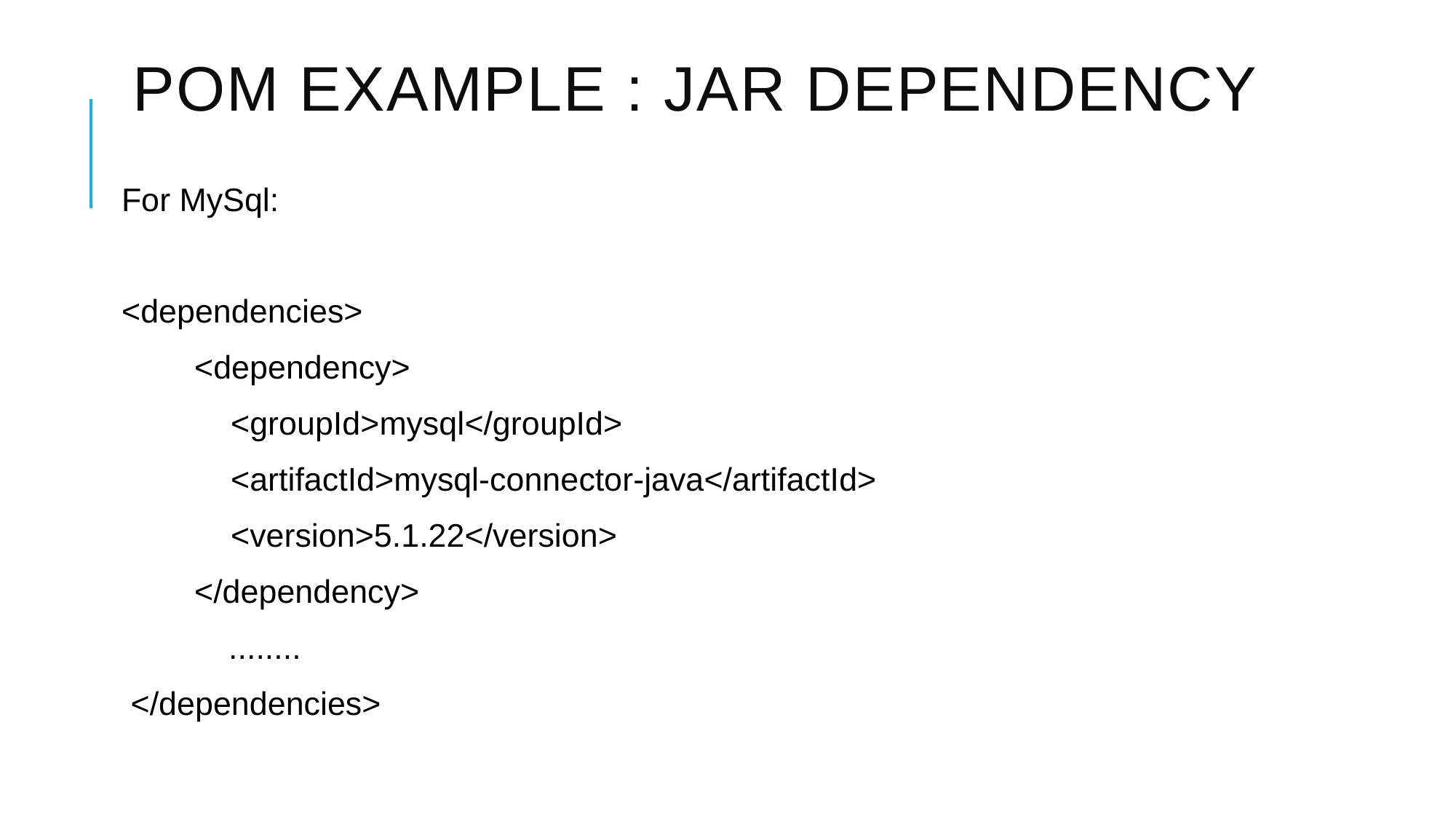

# POM Example : Jar Dependency
For MySql:

<dependencies>
        <dependency>
            <groupId>mysql</groupId>
            <artifactId>mysql-connector-java</artifactId>
            <version>5.1.22</version>
        </dependency>
		........
 </dependencies>